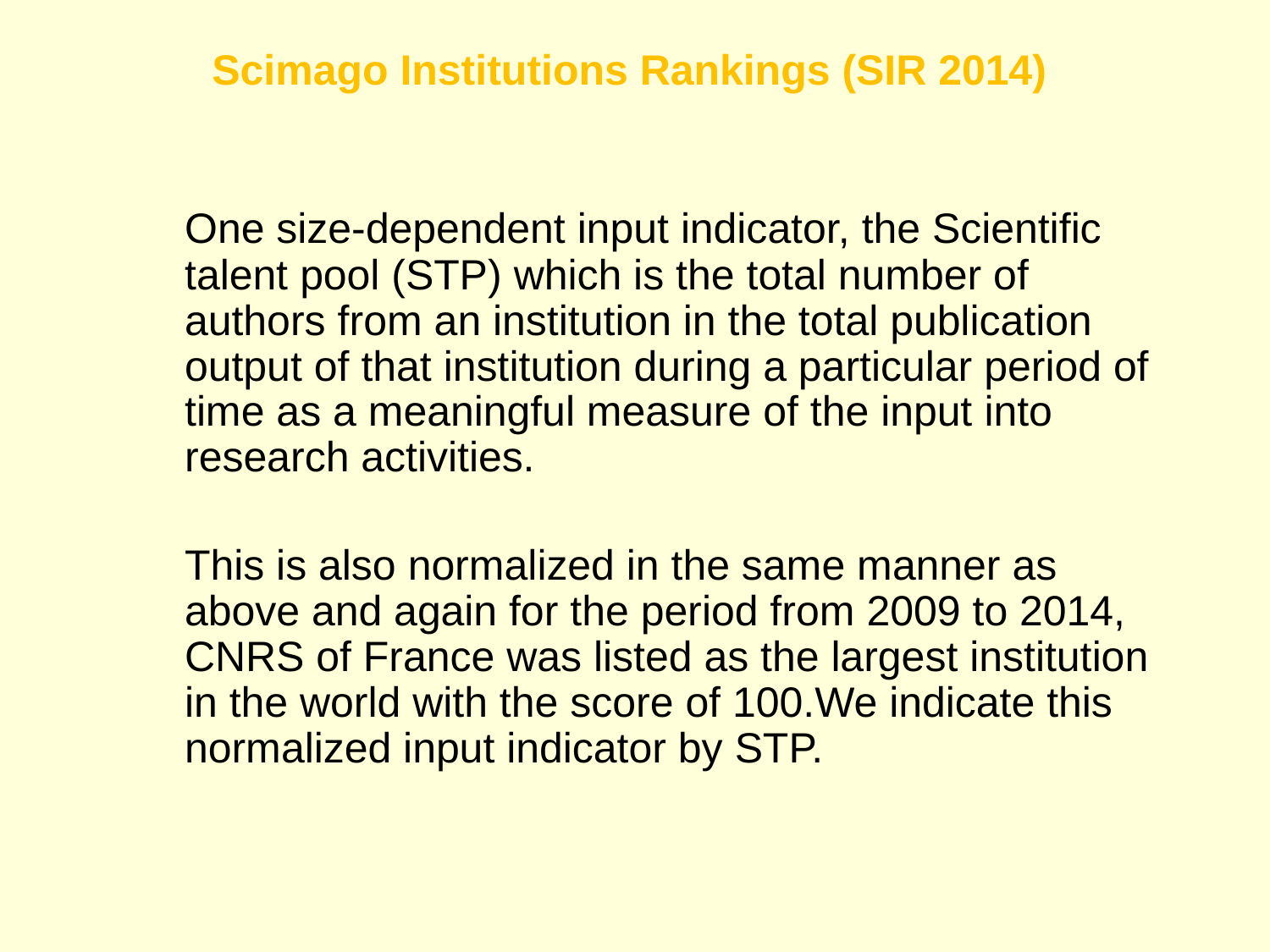

Scimago Institutions Rankings (SIR 2014)
One size-dependent input indicator, the Scientific talent pool (STP) which is the total number of authors from an institution in the total publication output of that institution during a particular period of time as a meaningful measure of the input into research activities.

This is also normalized in the same manner as above and again for the period from 2009 to 2014, CNRS of France was listed as the largest institution in the world with the score of 100.We indicate this normalized input indicator by STP.